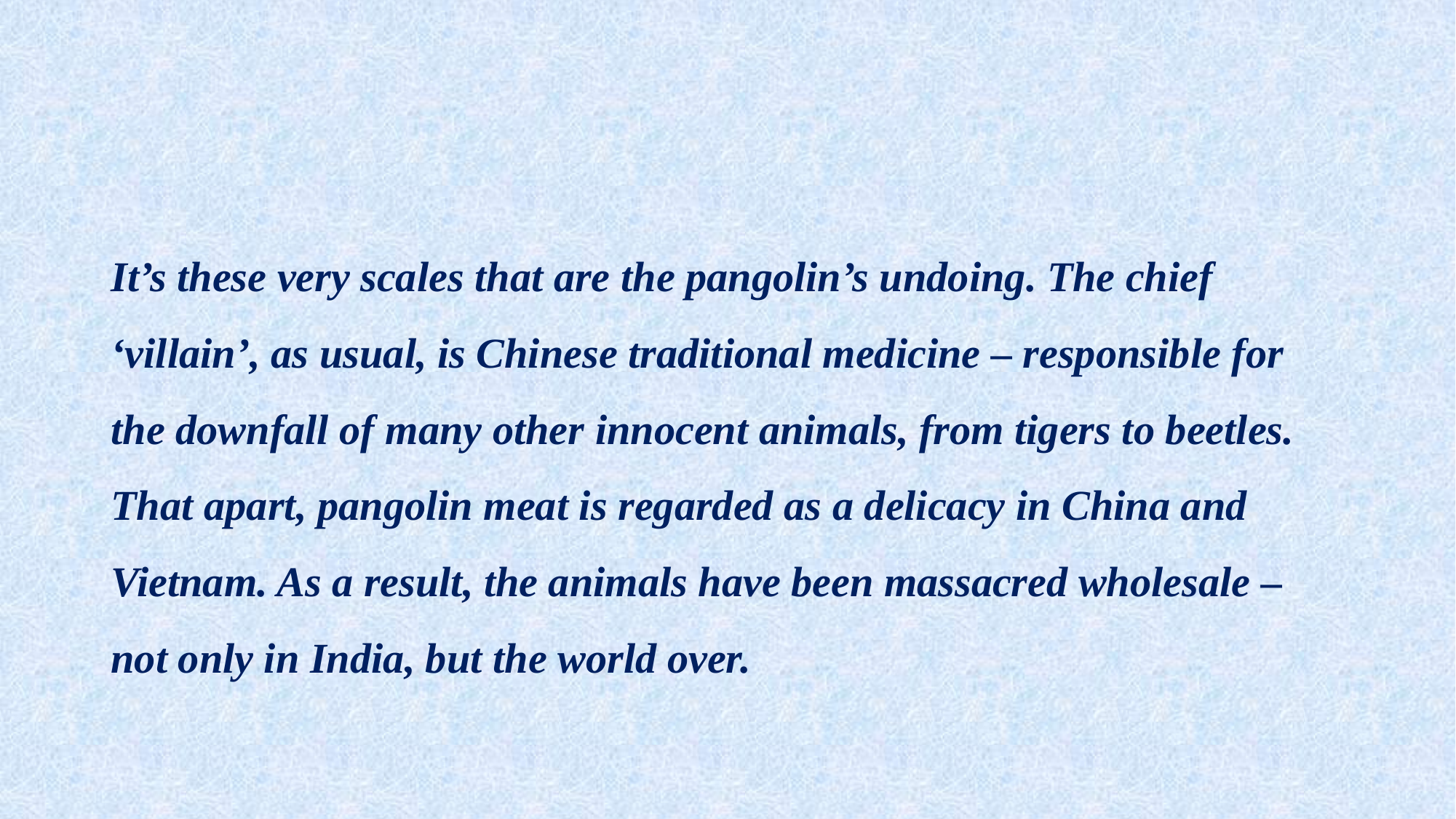

#
It’s these very scales that are the pangolin’s undoing. The chief ‘villain’, as usual, is Chinese traditional medicine – responsible for the downfall of many other innocent animals, from tigers to beetles. That apart, pangolin meat is regarded as a delicacy in China and Vietnam. As a result, the animals have been massacred wholesale – not only in India, but the world over.